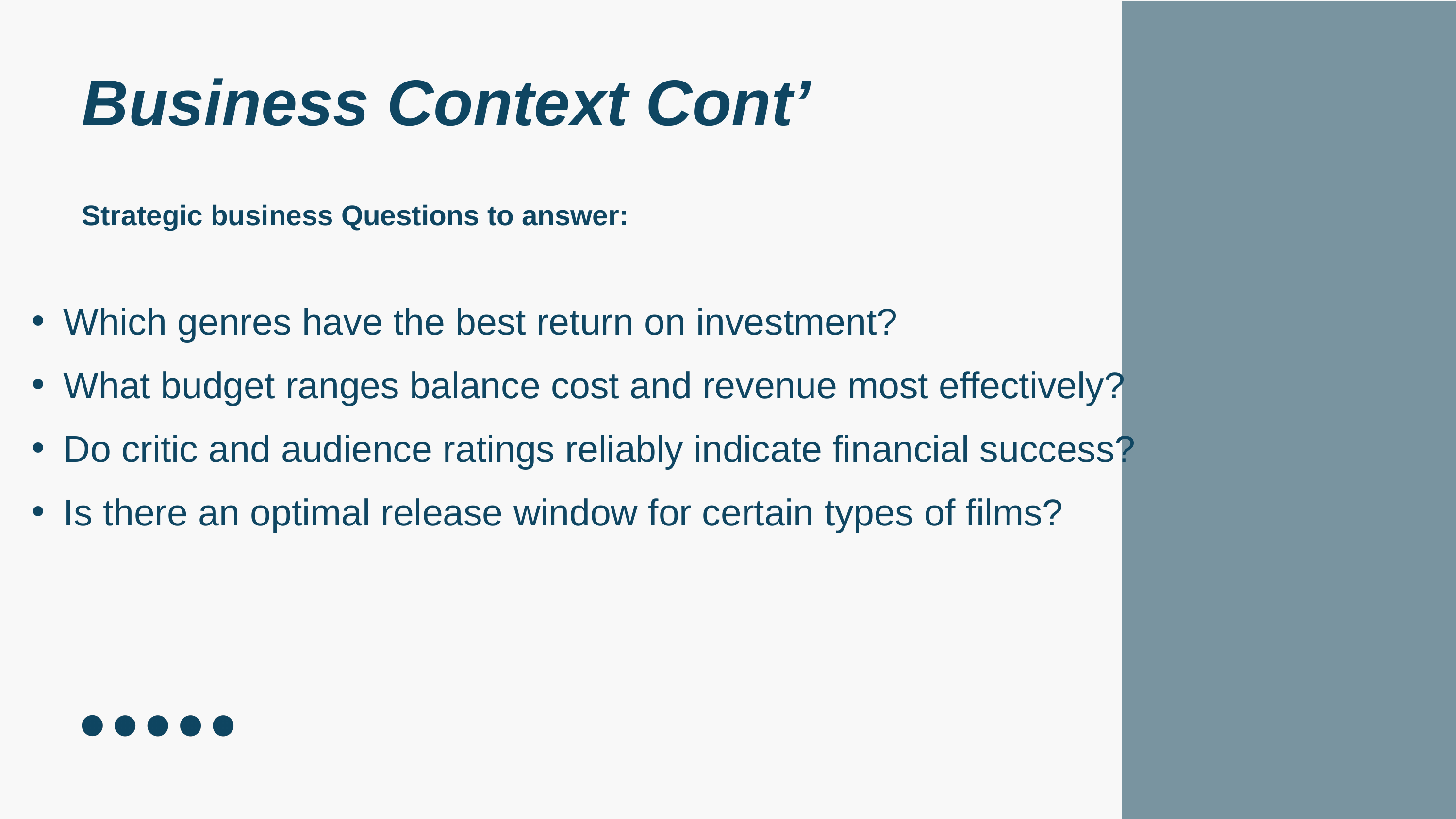

Business Context Cont’
Strategic business Questions to answer:
Which genres have the best return on investment?
What budget ranges balance cost and revenue most effectively?
Do critic and audience ratings reliably indicate financial success?
Is there an optimal release window for certain types of films?